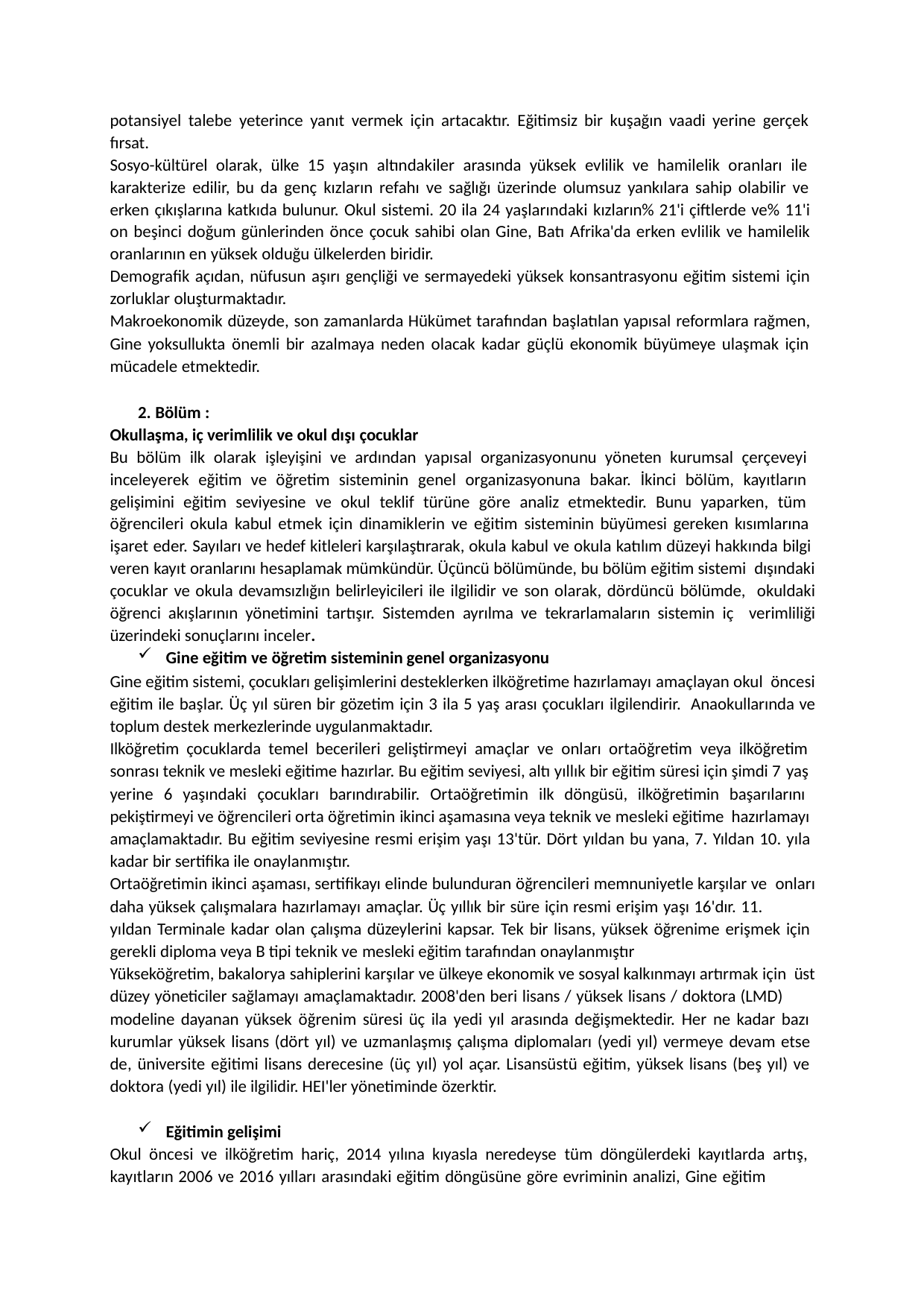

potansiyel talebe yeterince yanıt vermek için artacaktır. Eğitimsiz bir kuşağın vaadi yerine gerçek  fırsat.
Sosyo-kültürel olarak, ülke 15 yaşın altındakiler arasında yüksek evlilik ve hamilelik oranları ile  karakterize edilir, bu da genç kızların refahı ve sağlığı üzerinde olumsuz yankılara sahip olabilir ve  erken çıkışlarına katkıda bulunur. Okul sistemi. 20 ila 24 yaşlarındaki kızların% 21'i çiftlerde ve% 11'i  on beşinci doğum günlerinden önce çocuk sahibi olan Gine, Batı Afrika'da erken evlilik ve hamilelik  oranlarının en yüksek olduğu ülkelerden biridir.
Demografik açıdan, nüfusun aşırı gençliği ve sermayedeki yüksek konsantrasyonu eğitim sistemi için  zorluklar oluşturmaktadır.
Makroekonomik düzeyde, son zamanlarda Hükümet tarafından başlatılan yapısal reformlara rağmen,  Gine yoksullukta önemli bir azalmaya neden olacak kadar güçlü ekonomik büyümeye ulaşmak için  mücadele etmektedir.

2. Bölüm :
Okullaşma, iç verimlilik ve okul dışı çocuklar
Bu bölüm ilk olarak işleyişini ve ardından yapısal organizasyonunu yöneten kurumsal çerçeveyi  inceleyerek eğitim ve öğretim sisteminin genel organizasyonuna bakar. İkinci bölüm, kayıtların  gelişimini eğitim seviyesine ve okul teklif türüne göre analiz etmektedir. Bunu yaparken, tüm  öğrencileri okula kabul etmek için dinamiklerin ve eğitim sisteminin büyümesi gereken kısımlarına  işaret eder. Sayıları ve hedef kitleleri karşılaştırarak, okula kabul ve okula katılım düzeyi hakkında bilgi  veren kayıt oranlarını hesaplamak mümkündür. Üçüncü bölümünde, bu bölüm eğitim sistemi  dışındaki çocuklar ve okula devamsızlığın belirleyicileri ile ilgilidir ve son olarak, dördüncü bölümde,  okuldaki öğrenci akışlarının yönetimini tartışır. Sistemden ayrılma ve tekrarlamaların sistemin iç  verimliliği üzerindeki sonuçlarını inceler.
Gine eğitim ve öğretim sisteminin genel organizasyonu
Gine eğitim sistemi, çocukları gelişimlerini desteklerken ilköğretime hazırlamayı amaçlayan okul  öncesi eğitim ile başlar. Üç yıl süren bir gözetim için 3 ila 5 yaş arası çocukları ilgilendirir.  Anaokullarında ve toplum destek merkezlerinde uygulanmaktadır.
Ilköğretim çocuklarda temel becerileri geliştirmeyi amaçlar ve onları ortaöğretim veya ilköğretim  sonrası teknik ve mesleki eğitime hazırlar. Bu eğitim seviyesi, altı yıllık bir eğitim süresi için şimdi 7 yaş
yerine 6 yaşındaki çocukları barındırabilir. Ortaöğretimin ilk döngüsü, ilköğretimin başarılarını  pekiştirmeyi ve öğrencileri orta öğretimin ikinci aşamasına veya teknik ve mesleki eğitime hazırlamayı
amaçlamaktadır. Bu eğitim seviyesine resmi erişim yaşı 13'tür. Dört yıldan bu yana, 7. Yıldan 10. yıla  kadar bir sertifika ile onaylanmıştır.
Ortaöğretimin ikinci aşaması, sertifikayı elinde bulunduran öğrencileri memnuniyetle karşılar ve  onları daha yüksek çalışmalara hazırlamayı amaçlar. Üç yıllık bir süre için resmi erişim yaşı 16'dır. 11.
yıldan Terminale kadar olan çalışma düzeylerini kapsar. Tek bir lisans, yüksek öğrenime erişmek için  gerekli diploma veya B tipi teknik ve mesleki eğitim tarafından onaylanmıştır
Yükseköğretim, bakalorya sahiplerini karşılar ve ülkeye ekonomik ve sosyal kalkınmayı artırmak için  üst düzey yöneticiler sağlamayı amaçlamaktadır. 2008'den beri lisans / yüksek lisans / doktora (LMD)
modeline dayanan yüksek öğrenim süresi üç ila yedi yıl arasında değişmektedir. Her ne kadar bazı  kurumlar yüksek lisans (dört yıl) ve uzmanlaşmış çalışma diplomaları (yedi yıl) vermeye devam etse
de, üniversite eğitimi lisans derecesine (üç yıl) yol açar. Lisansüstü eğitim, yüksek lisans (beş yıl) ve  doktora (yedi yıl) ile ilgilidir. HEI'ler yönetiminde özerktir.

Eğitimin gelişimi
Okul öncesi ve ilköğretim hariç, 2014 yılına kıyasla neredeyse tüm döngülerdeki kayıtlarda artış,  kayıtların 2006 ve 2016 yılları arasındaki eğitim döngüsüne göre evriminin analizi, Gine eğitim